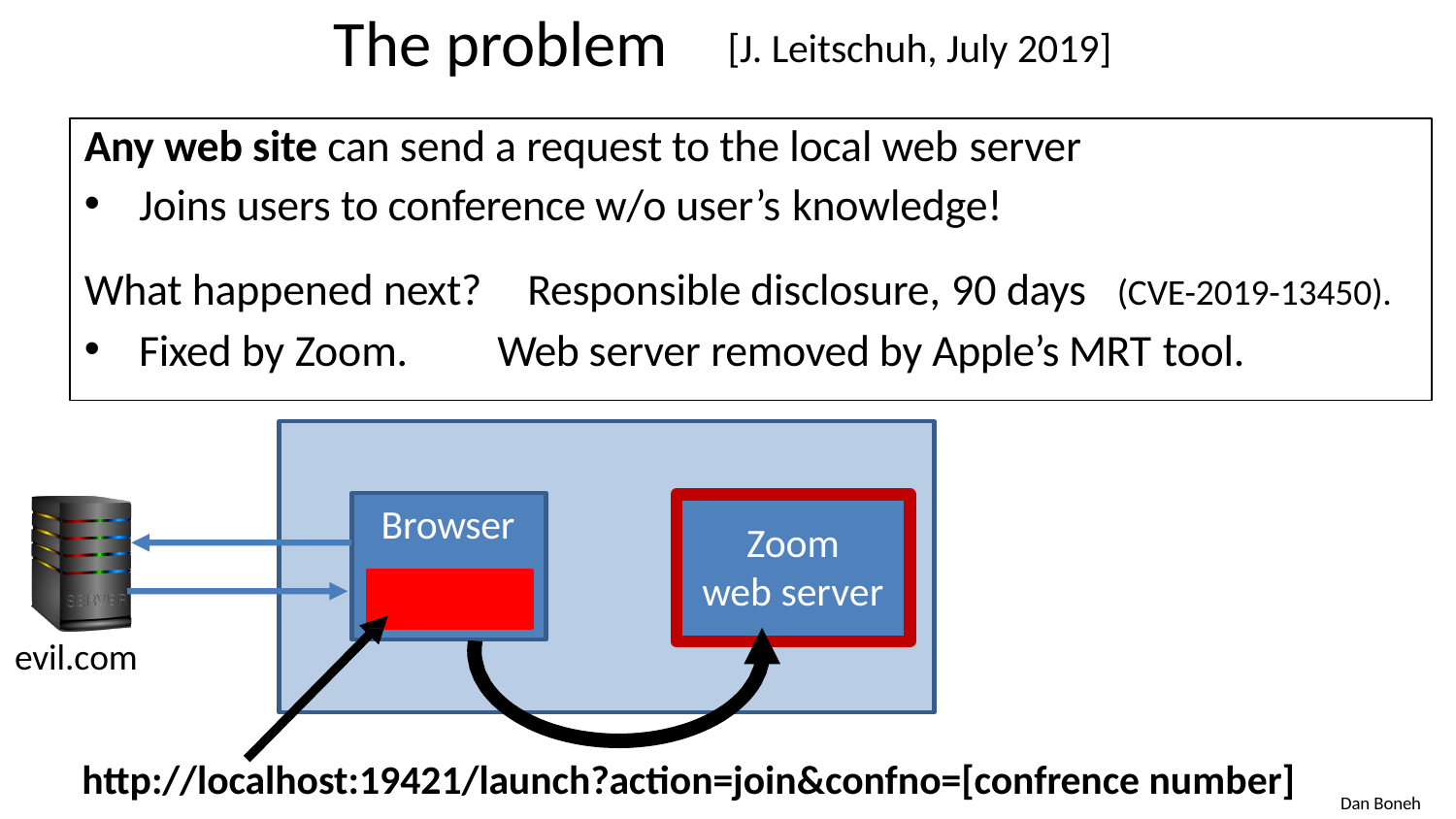

# The problem
[J. Leitschuh, July 2019]
Any web site can send a request to the local web server
Joins users to conference w/o user’s knowledge!
What happened next?	Responsible disclosure, 90 days	(CVE-2019-13450).
Fixed by Zoom.	Web server removed by Apple’s MRT tool.

Browser

Zoom  web server

evil.com
http://localhost:19421/launch?action=join&confno=[confrence number]
Dan Boneh